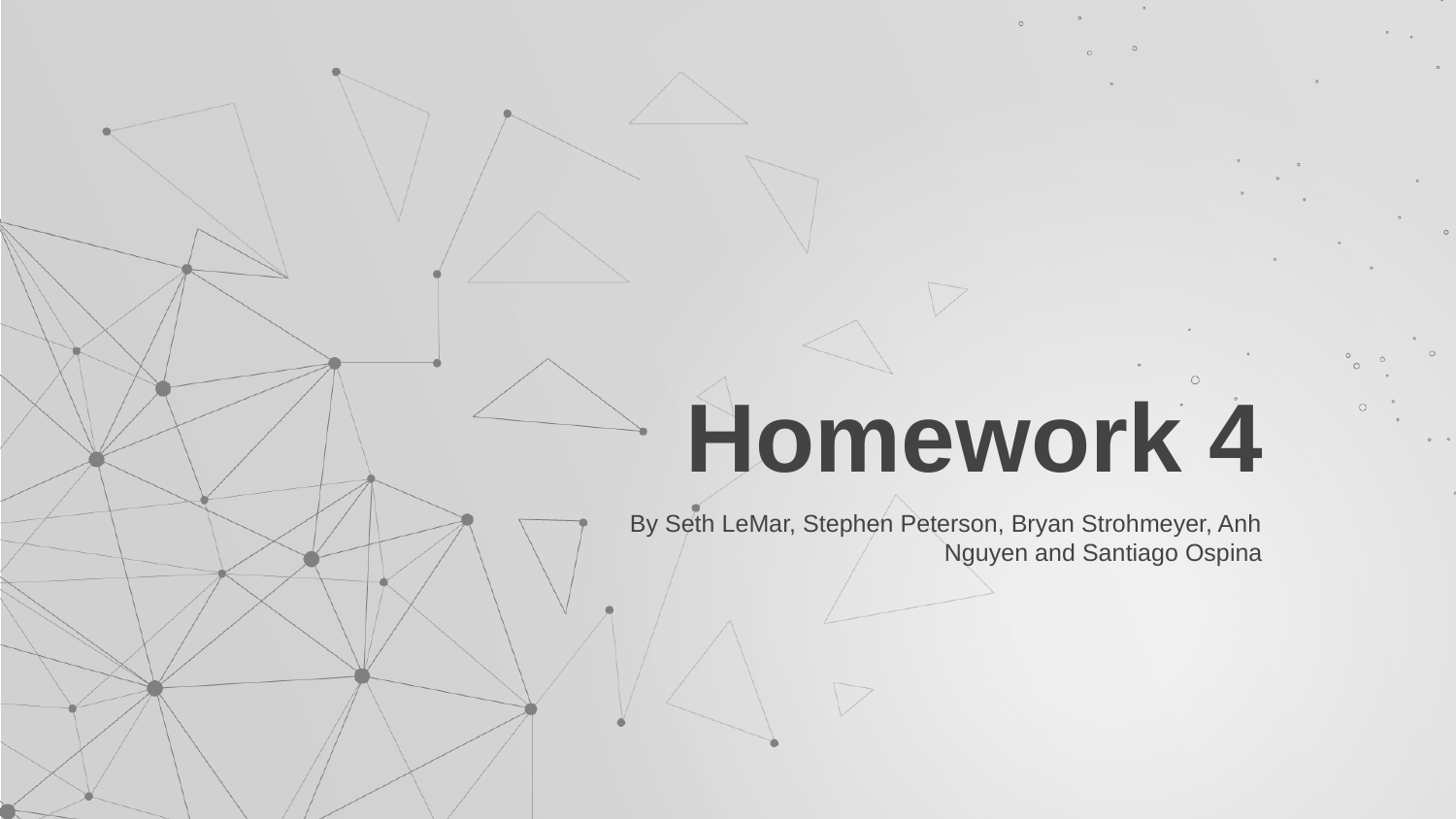

# Homework 4
By Seth LeMar, Stephen Peterson, Bryan Strohmeyer, Anh Nguyen and Santiago Ospina